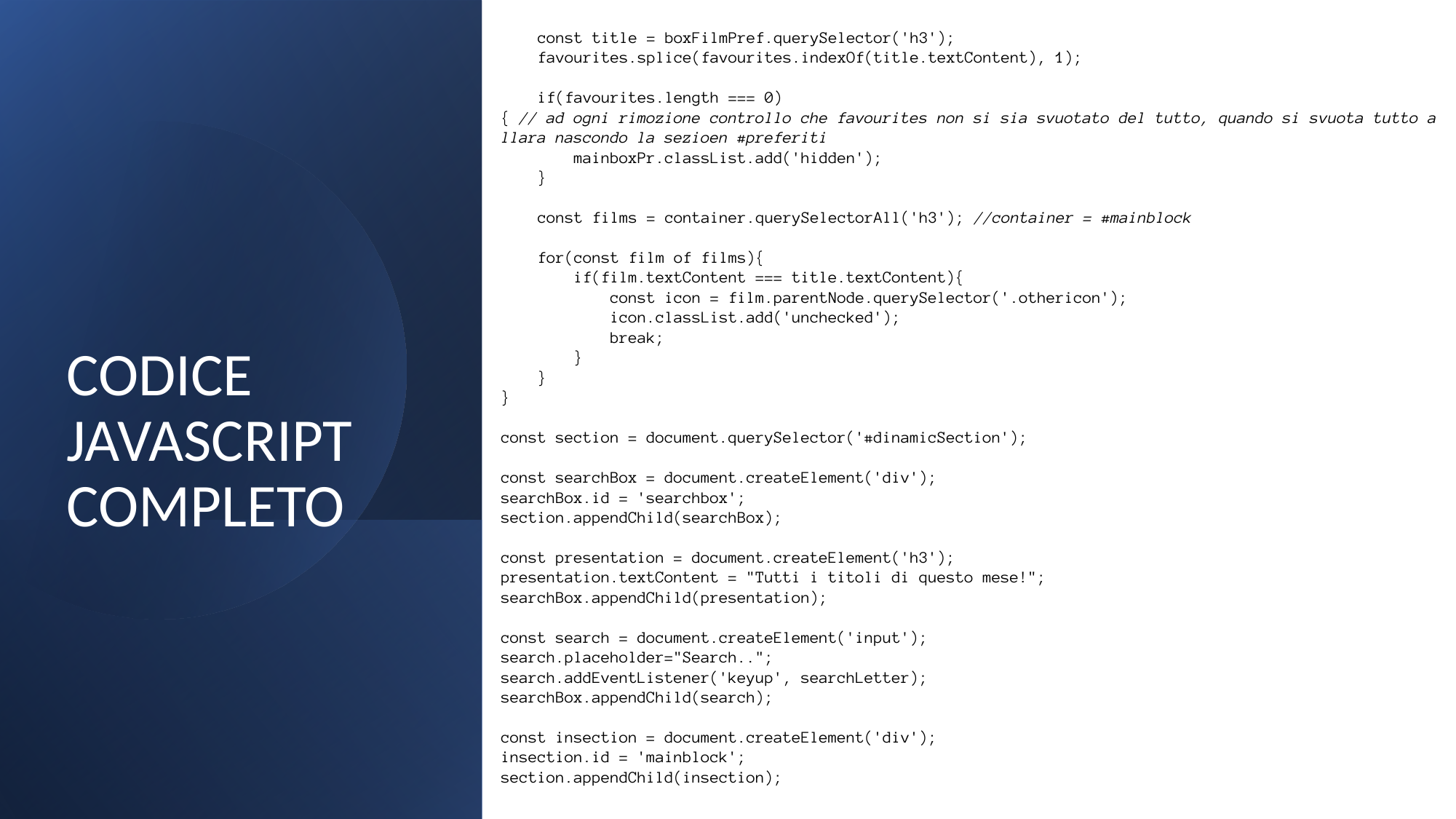

const title = boxFilmPref.querySelector('h3');
    favourites.splice(favourites.indexOf(title.textContent), 1);
    if(favourites.length === 0){ // ad ogni rimozione controllo che favourites non si sia svuotato del tutto, quando si svuota tutto allara nascondo la sezioen #preferiti
        mainboxPr.classList.add('hidden');
    }
    const films = container.querySelectorAll('h3'); //container = #mainblock
    for(const film of films){
        if(film.textContent === title.textContent){
            const icon = film.parentNode.querySelector('.othericon');
            icon.classList.add('unchecked');
            break;
        }
    }
}
const section = document.querySelector('#dinamicSection');
const searchBox = document.createElement('div');
searchBox.id = 'searchbox';
section.appendChild(searchBox);
const presentation = document.createElement('h3');
presentation.textContent = "Tutti i titoli di questo mese!";
searchBox.appendChild(presentation);
const search = document.createElement('input');
search.placeholder="Search..";
search.addEventListener('keyup', searchLetter);
searchBox.appendChild(search);
const insection = document.createElement('div');
insection.id = 'mainblock';
section.appendChild(insection);

# CODICE JAVASCRIPT COMPLETO